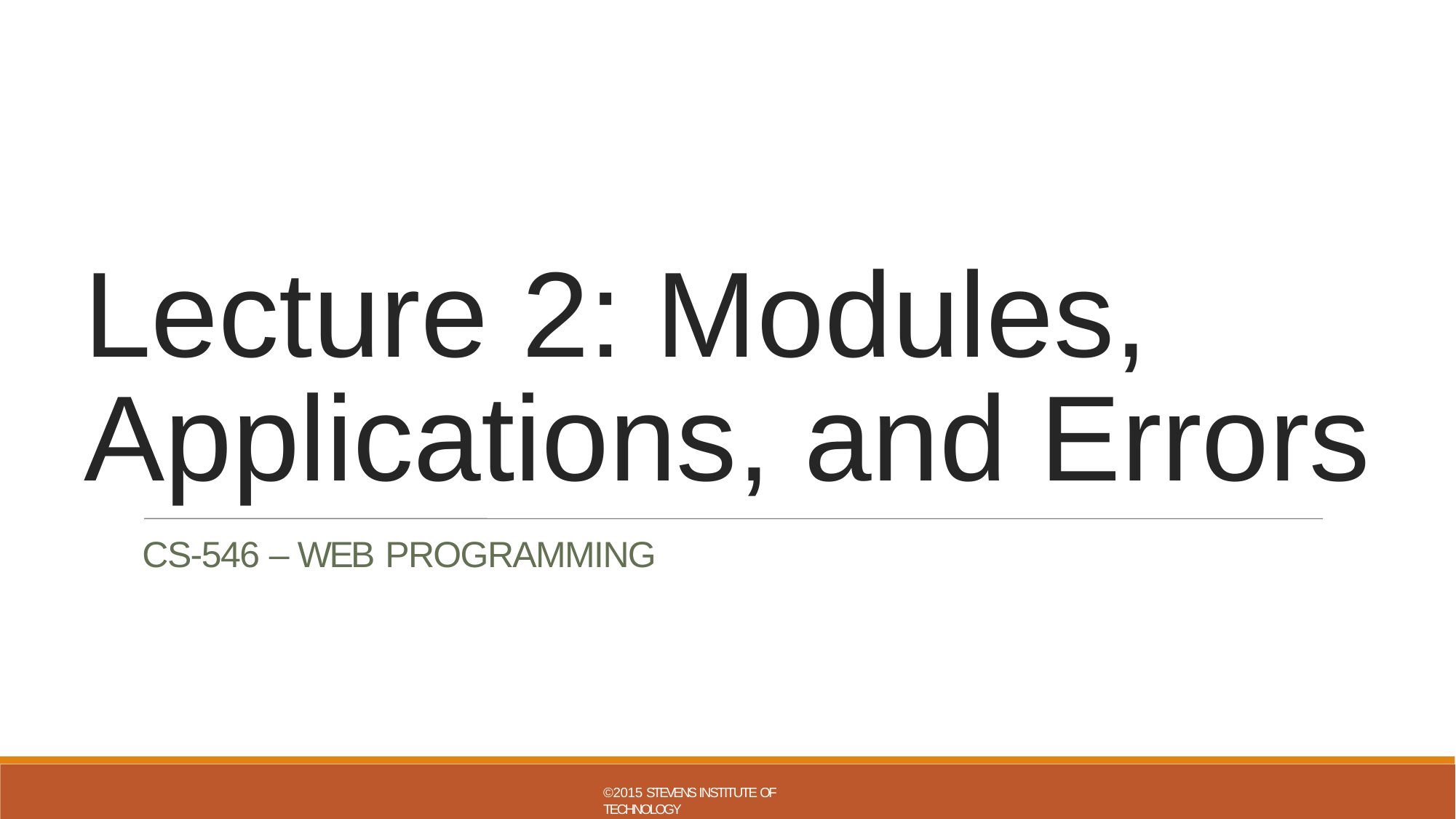

Lecture 2: Modules,  Applications, and Errors

CS-546 – WEB PROGRAMMING

©2015 STEVENS INSTITUTE OF TECHNOLOGY